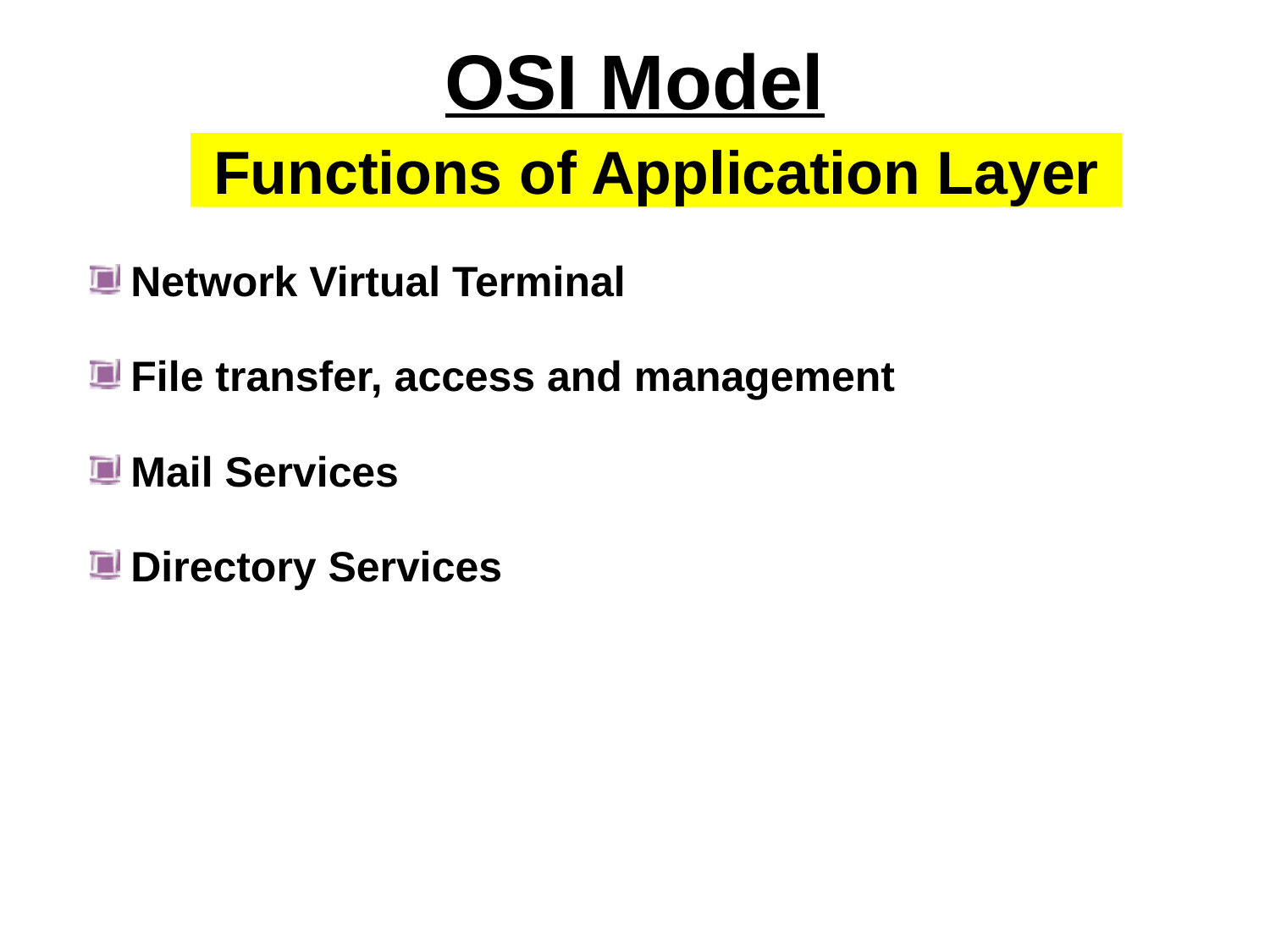

OSI Model
# Functions of Application Layer
Network Virtual Terminal
File transfer, access and management
Mail Services
Directory Services